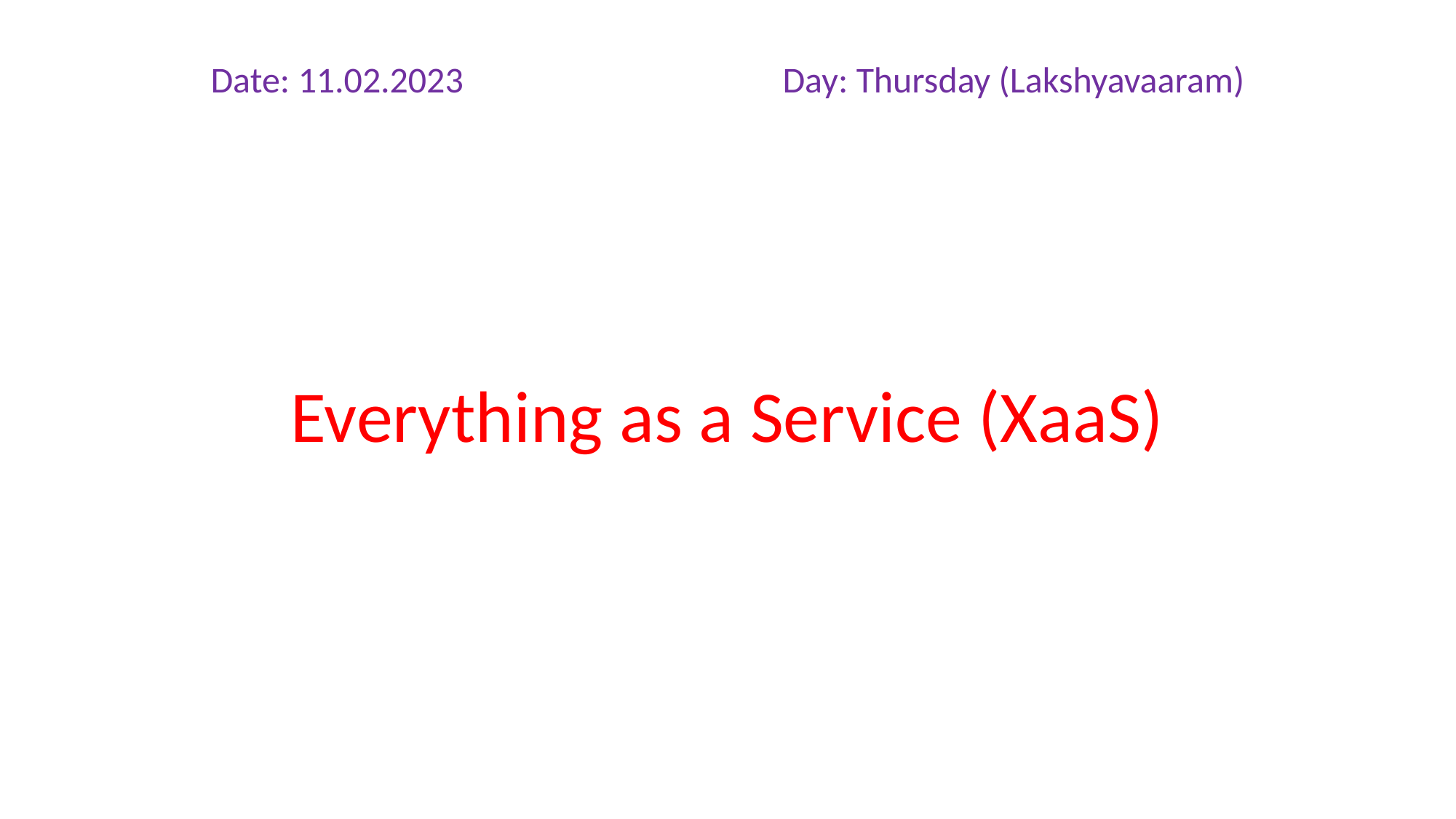

Date: 11.02.2023                                       Day: Thursday (Lakshyavaaram)
# Everything as a Service (XaaS)